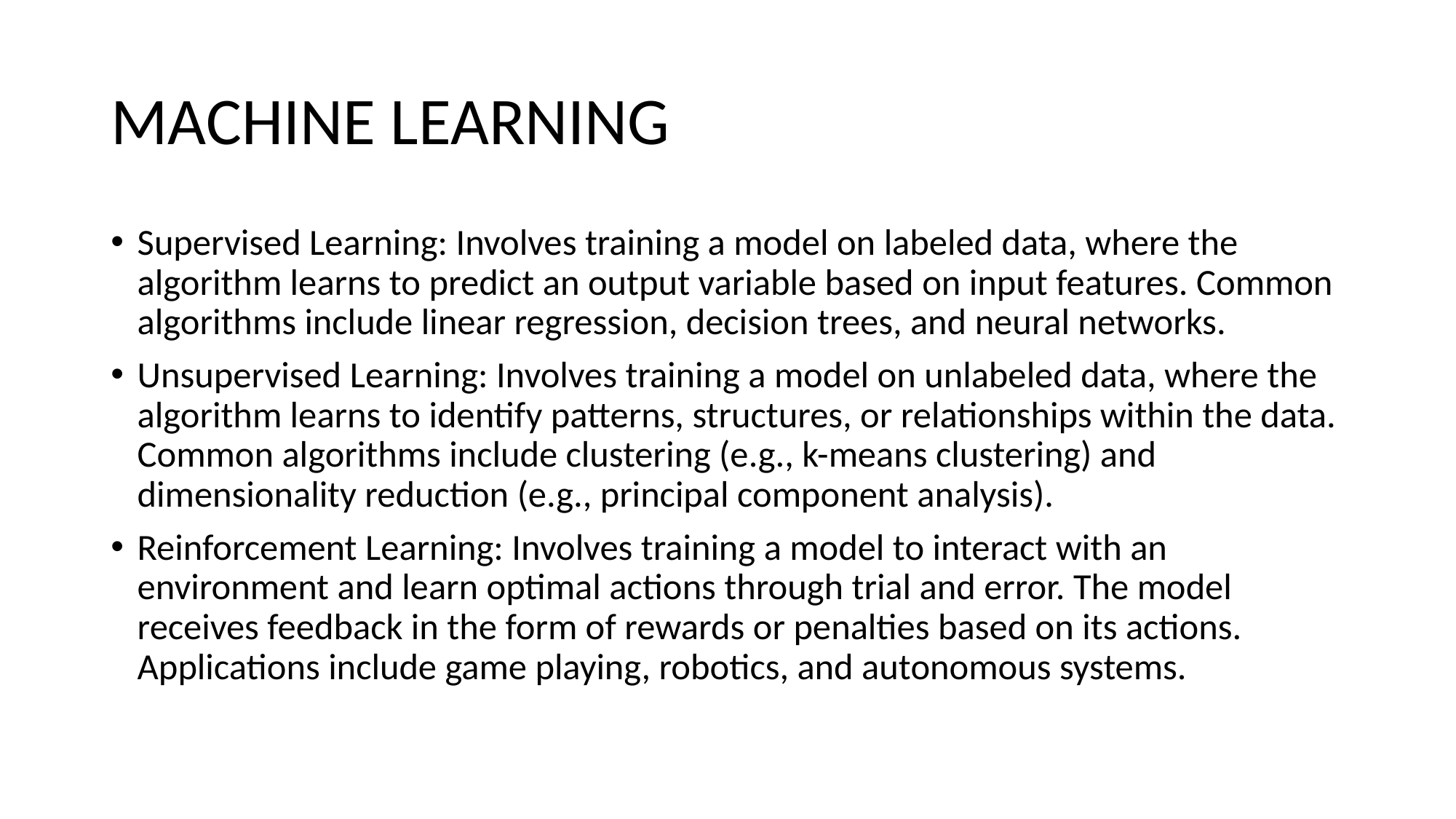

# MACHINE LEARNING
Supervised Learning: Involves training a model on labeled data, where the algorithm learns to predict an output variable based on input features. Common algorithms include linear regression, decision trees, and neural networks.
Unsupervised Learning: Involves training a model on unlabeled data, where the algorithm learns to identify patterns, structures, or relationships within the data. Common algorithms include clustering (e.g., k-means clustering) and dimensionality reduction (e.g., principal component analysis).
Reinforcement Learning: Involves training a model to interact with an environment and learn optimal actions through trial and error. The model receives feedback in the form of rewards or penalties based on its actions. Applications include game playing, robotics, and autonomous systems.